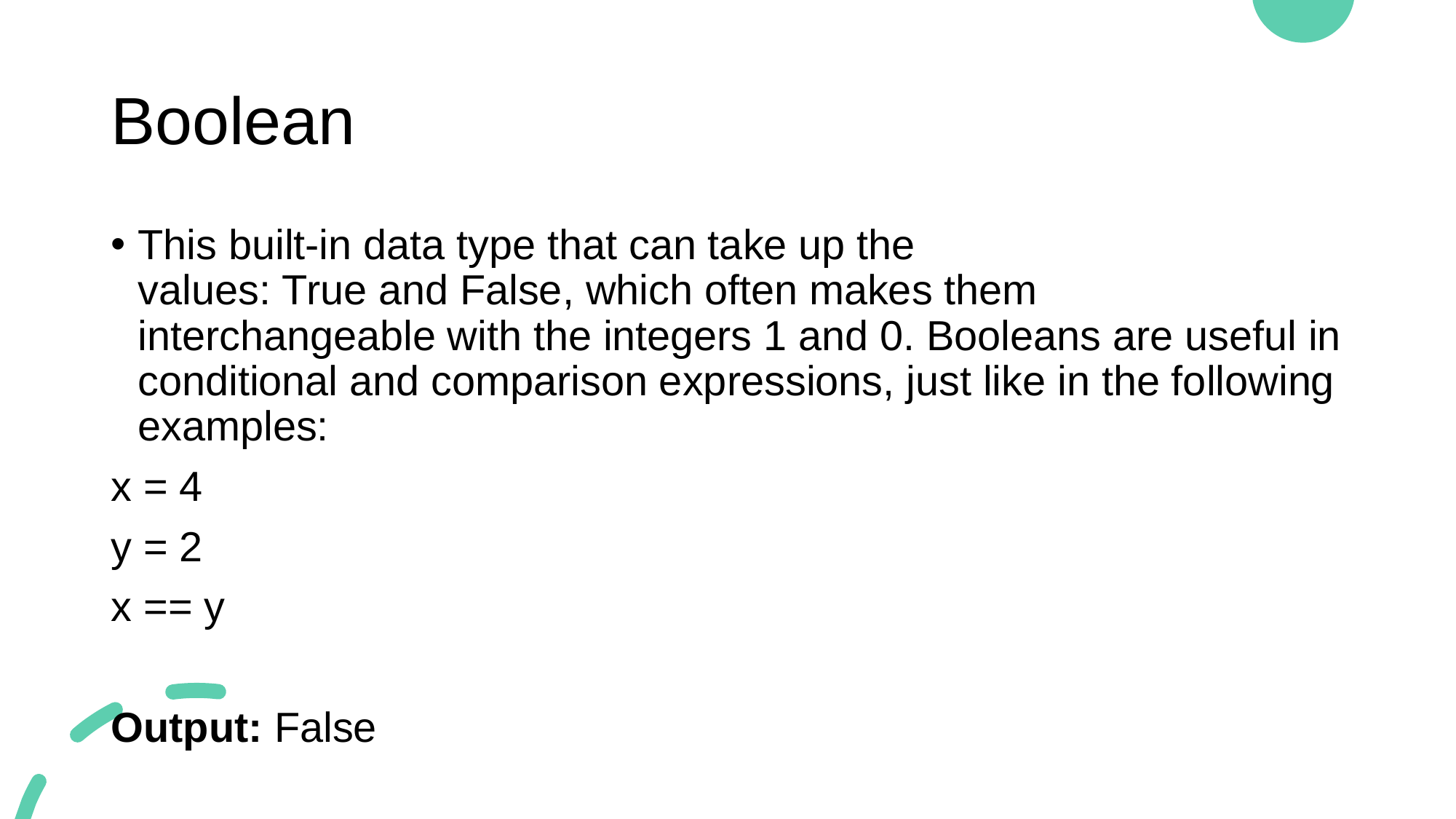

# Boolean
This built-in data type that can take up the values: True and False, which often makes them interchangeable with the integers 1 and 0. Booleans are useful in conditional and comparison expressions, just like in the following examples:
x = 4
y = 2
x == y

Output: False